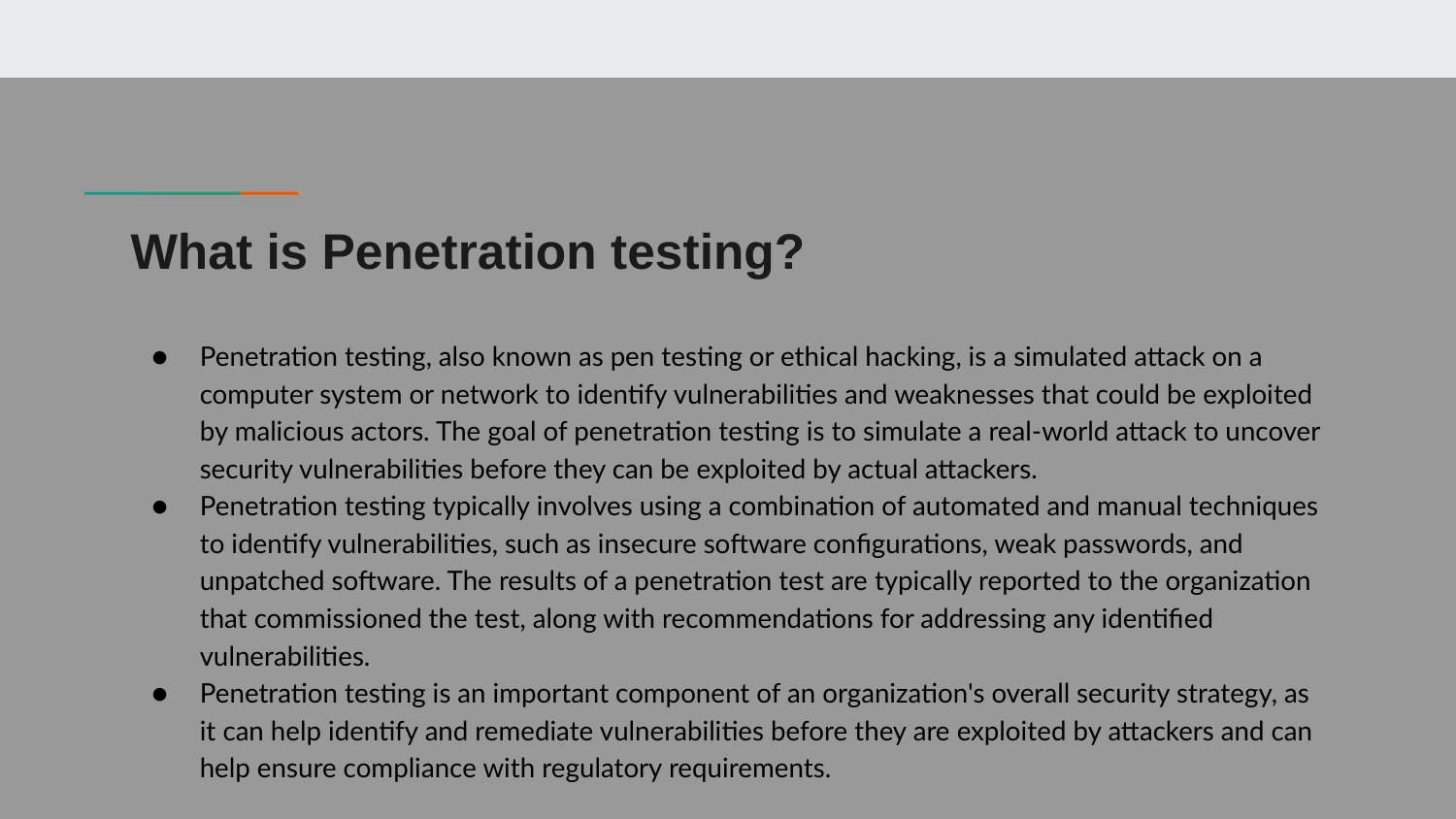

# What is Penetration testing?
Penetration testing, also known as pen testing or ethical hacking, is a simulated attack on a computer system or network to identify vulnerabilities and weaknesses that could be exploited by malicious actors. The goal of penetration testing is to simulate a real-world attack to uncover security vulnerabilities before they can be exploited by actual attackers.
Penetration testing typically involves using a combination of automated and manual techniques to identify vulnerabilities, such as insecure software configurations, weak passwords, and unpatched software. The results of a penetration test are typically reported to the organization that commissioned the test, along with recommendations for addressing any identified vulnerabilities.
Penetration testing is an important component of an organization's overall security strategy, as it can help identify and remediate vulnerabilities before they are exploited by attackers and can help ensure compliance with regulatory requirements.